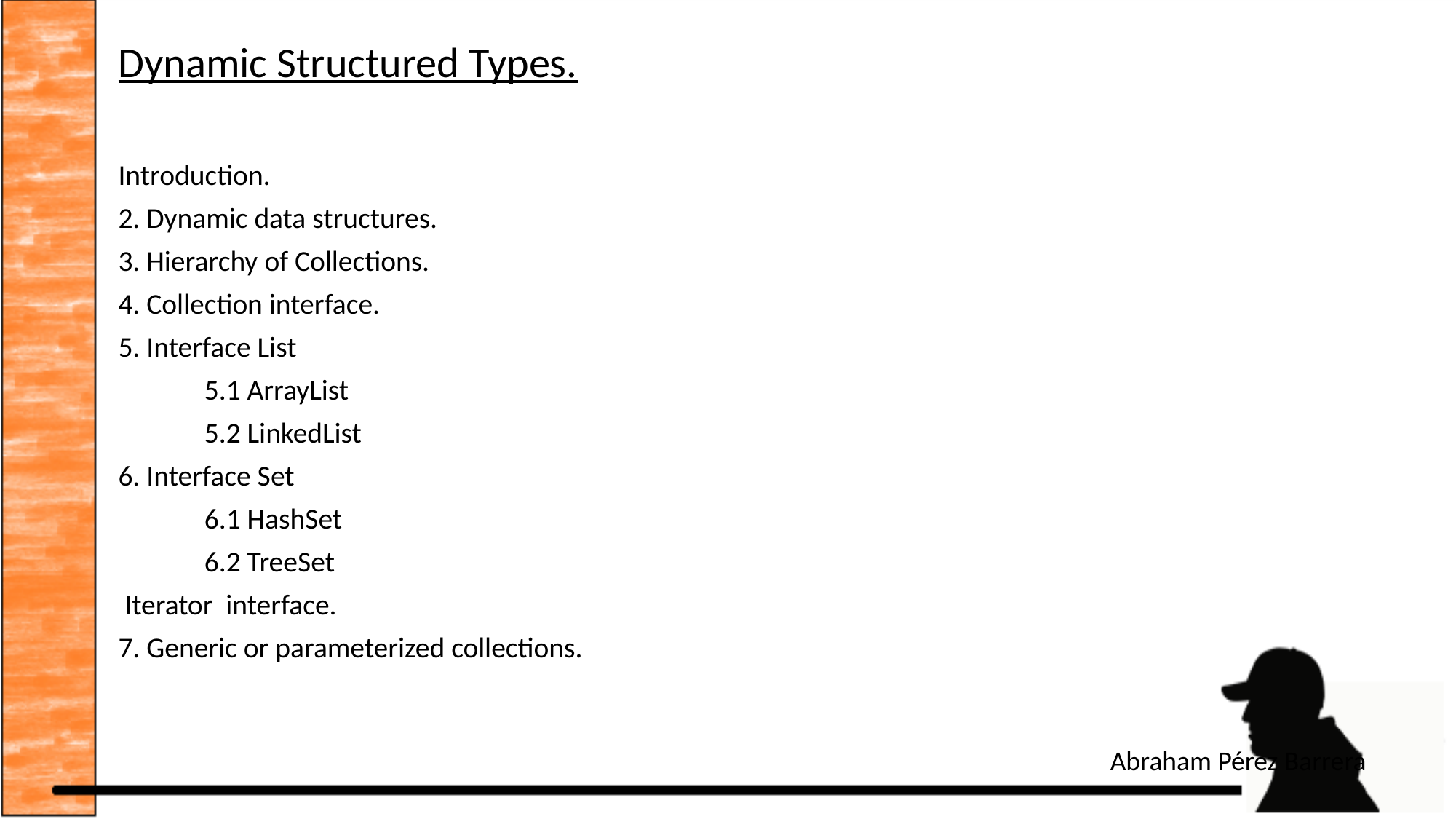

# Dynamic Structured Types.
Introduction.
2. Dynamic data structures.
3. Hierarchy of Collections.
4. Collection interface.
5. Interface List
	5.1 ArrayList
	5.2 LinkedList
6. Interface Set
	6.1 HashSet
	6.2 TreeSet
 Iterator  interface.
7. Generic or parameterized collections.